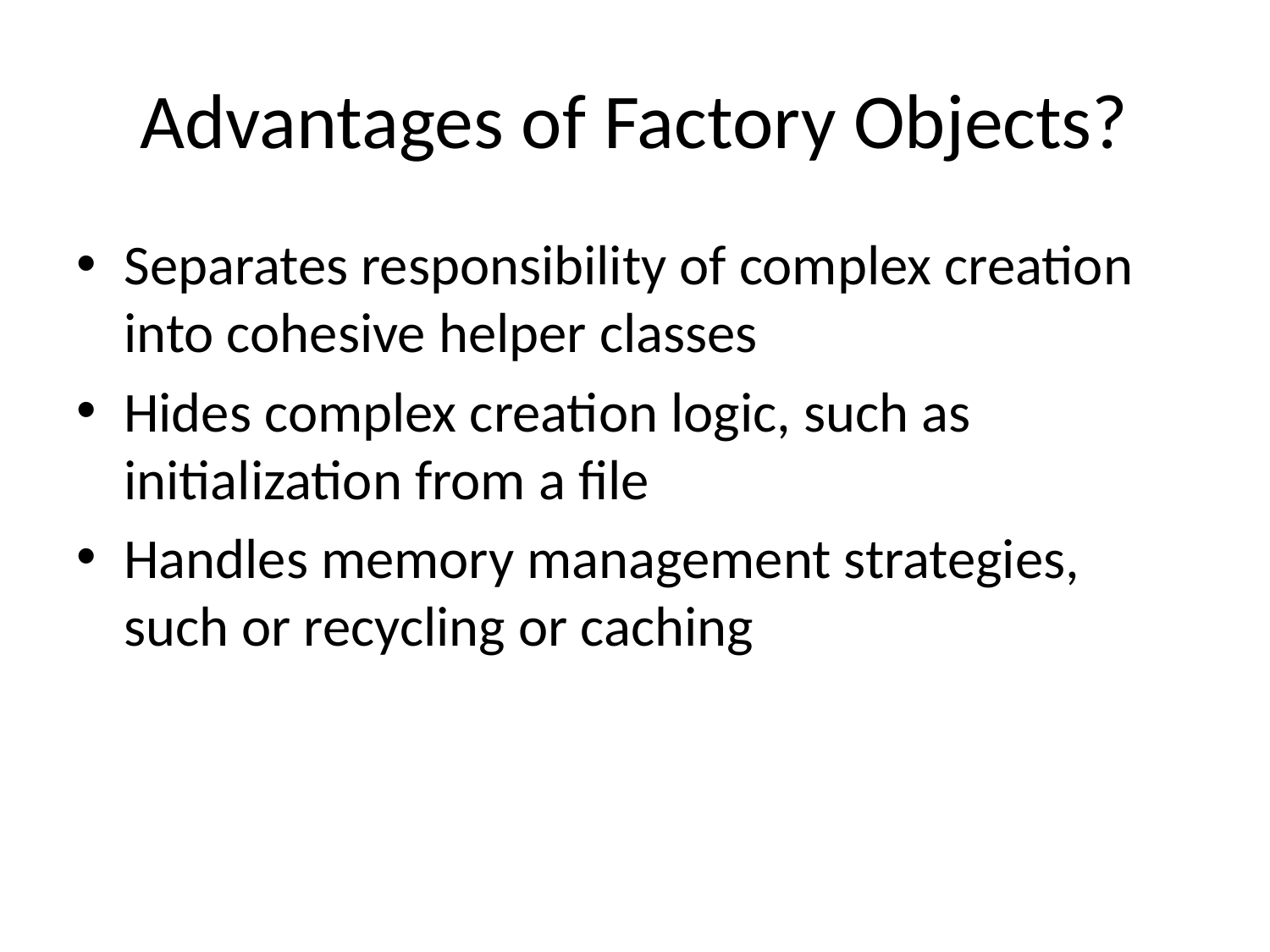

# Advantages of Factory Objects?
Separates responsibility of complex creation into cohesive helper classes
Hides complex creation logic, such as initialization from a file
Handles memory management strategies,
such or recycling or caching